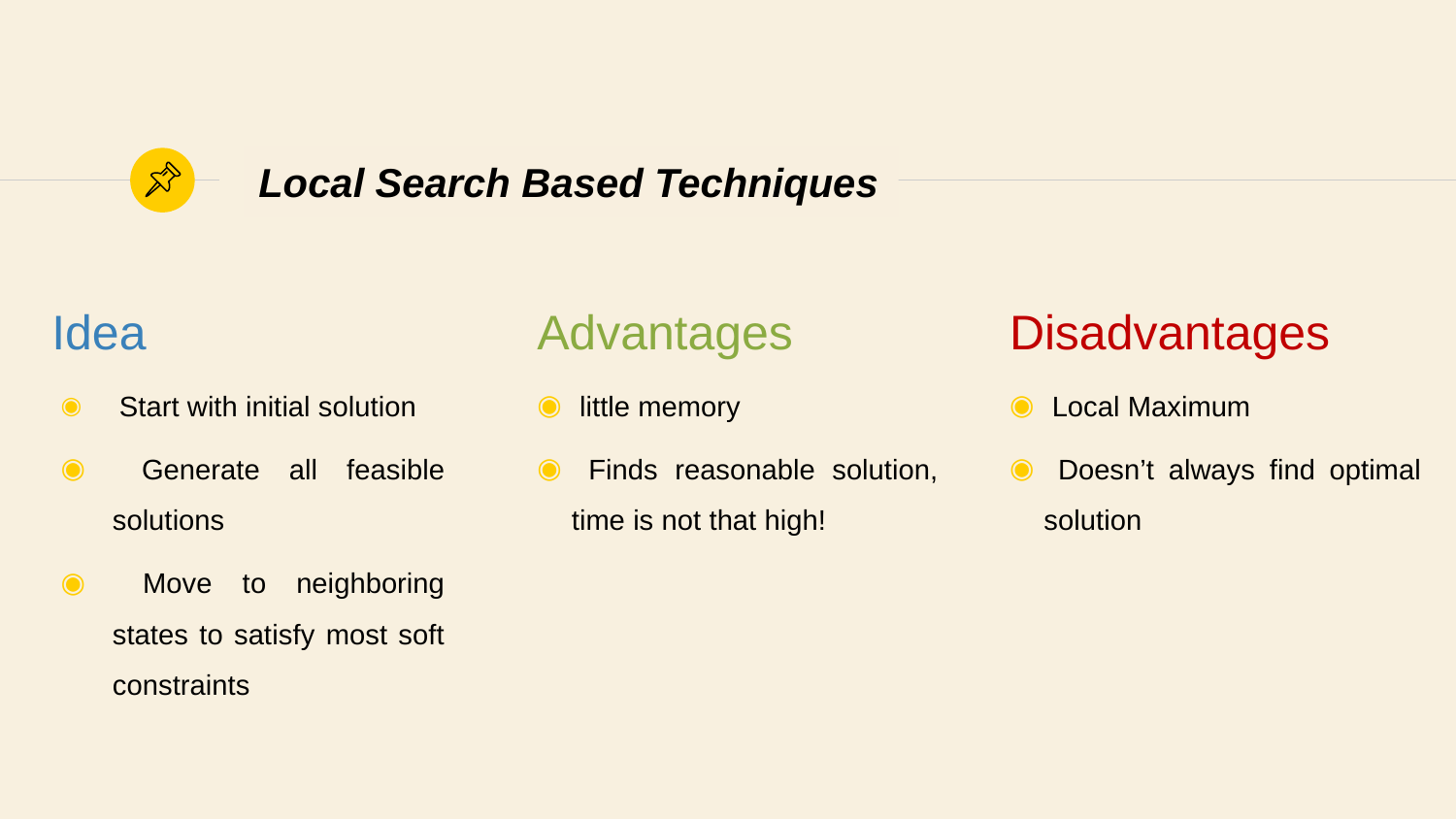

# Local Search Based Techniques

 Idea
 Start with initial solution
 Generate all feasible solutions
 Move to neighboring states to satisfy most soft constraints

Advantages
 little memory
 Finds reasonable solution, time is not that high!

Disadvantages
 Local Maximum
 Doesn’t always find optimal solution